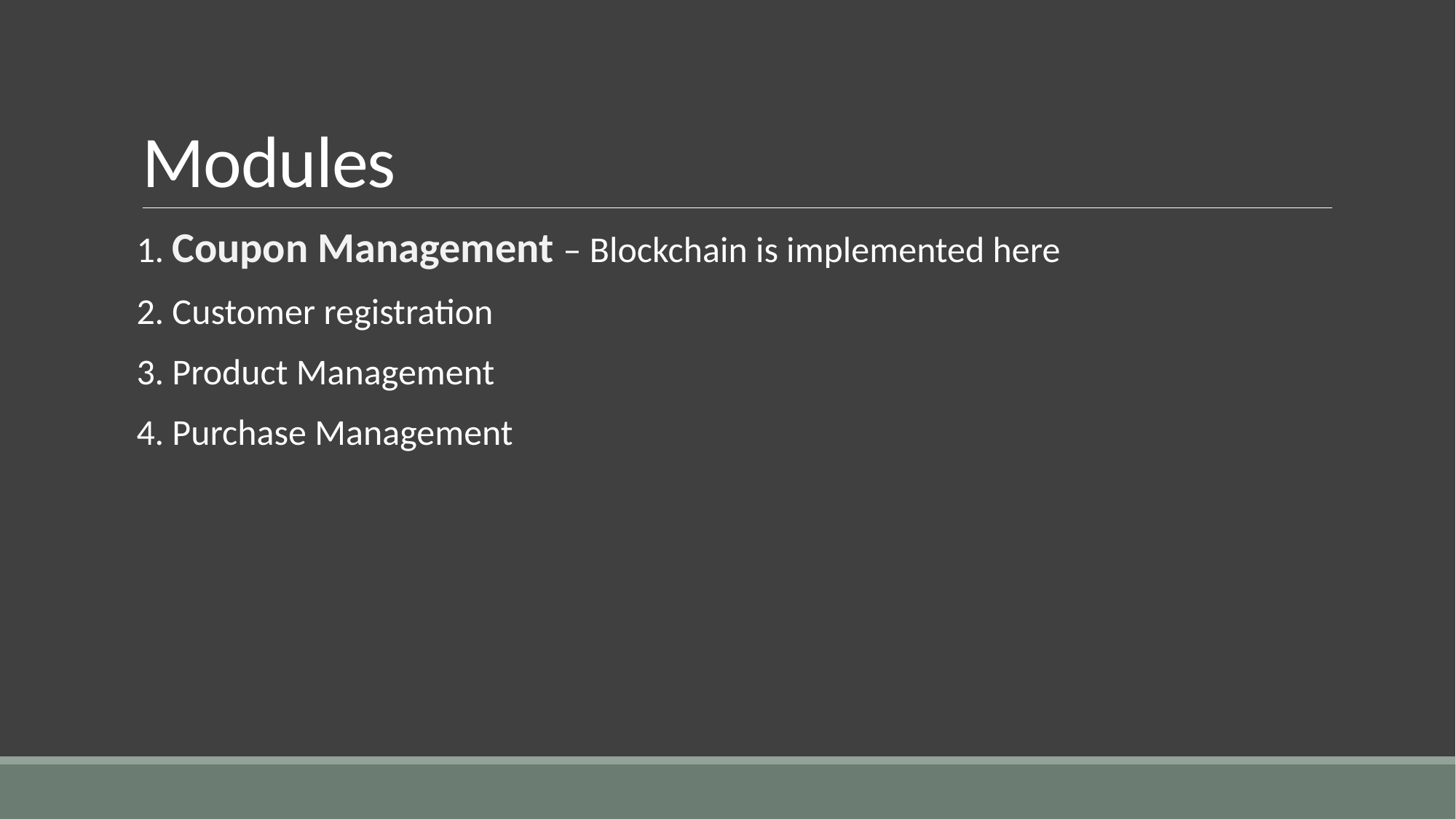

# Modules
1. Coupon Management – Blockchain is implemented here
2. Customer registration
3. Product Management
4. Purchase Management